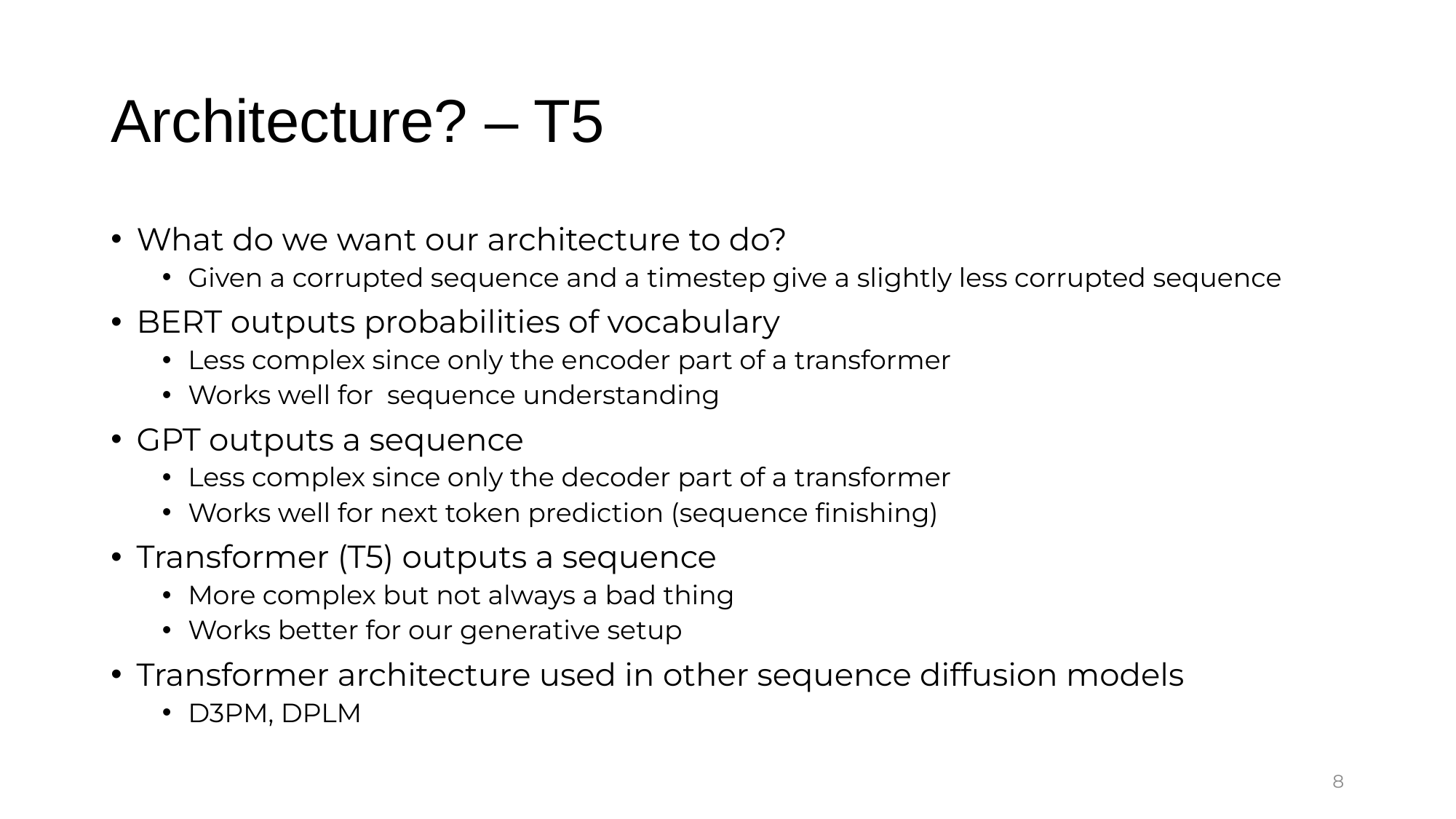

# Architecture? – T5
What do we want our architecture to do?
Given a corrupted sequence and a timestep give a slightly less corrupted sequence
BERT outputs probabilities of vocabulary
Less complex since only the encoder part of a transformer
Works well for  sequence understanding
GPT outputs a sequence
Less complex since only the decoder part of a transformer
Works well for next token prediction (sequence finishing)
Transformer (T5) outputs a sequence
More complex but not always a bad thing
Works better for our generative setup
Transformer architecture used in other sequence diffusion models
D3PM, DPLM

8